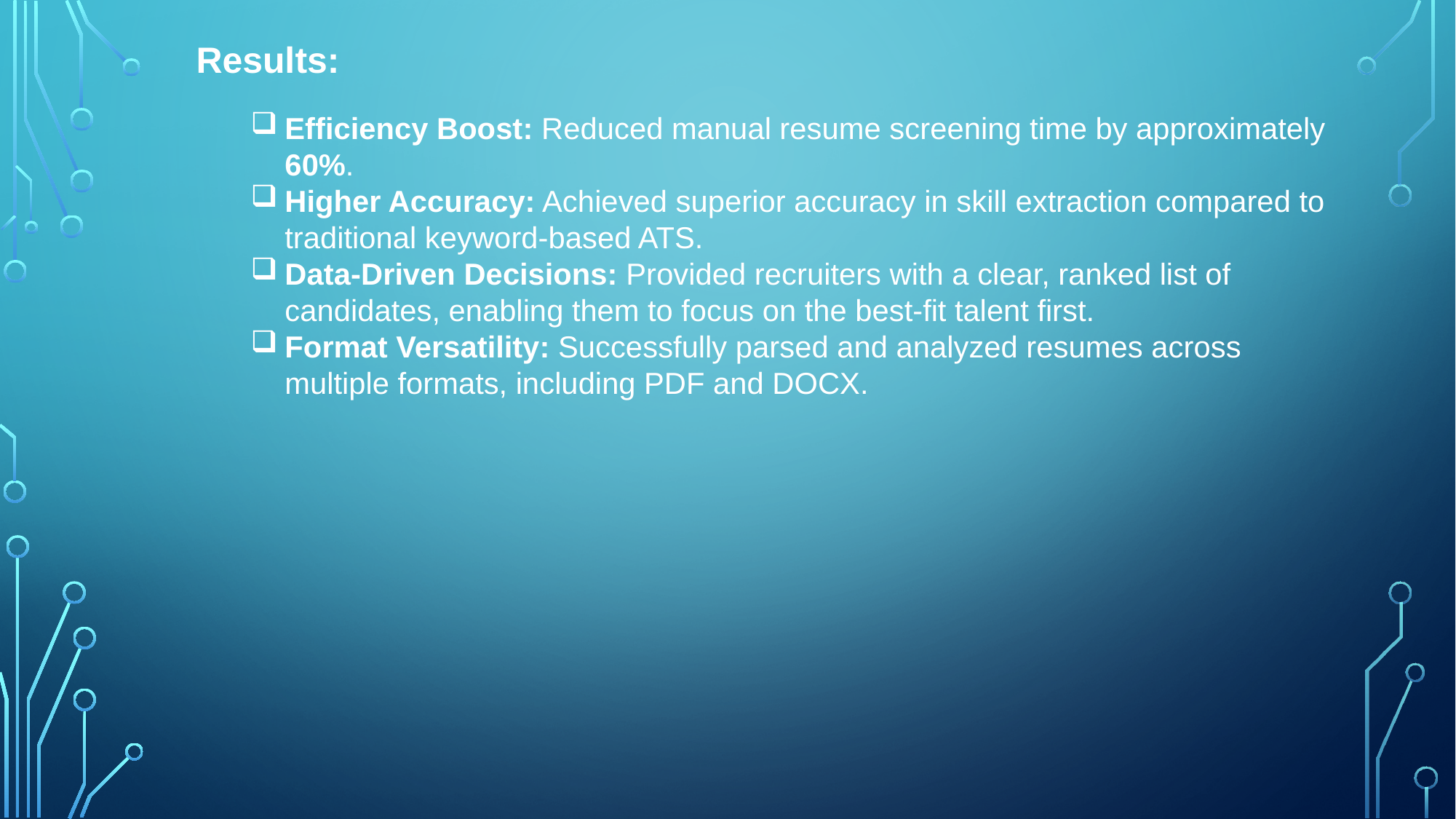

Results:

Efficiency Boost: Reduced manual resume screening time by approximately 60%.
Higher Accuracy: Achieved superior accuracy in skill extraction compared to traditional keyword-based ATS.
Data-Driven Decisions: Provided recruiters with a clear, ranked list of candidates, enabling them to focus on the best-fit talent first.
Format Versatility: Successfully parsed and analyzed resumes across multiple formats, including PDF and DOCX.